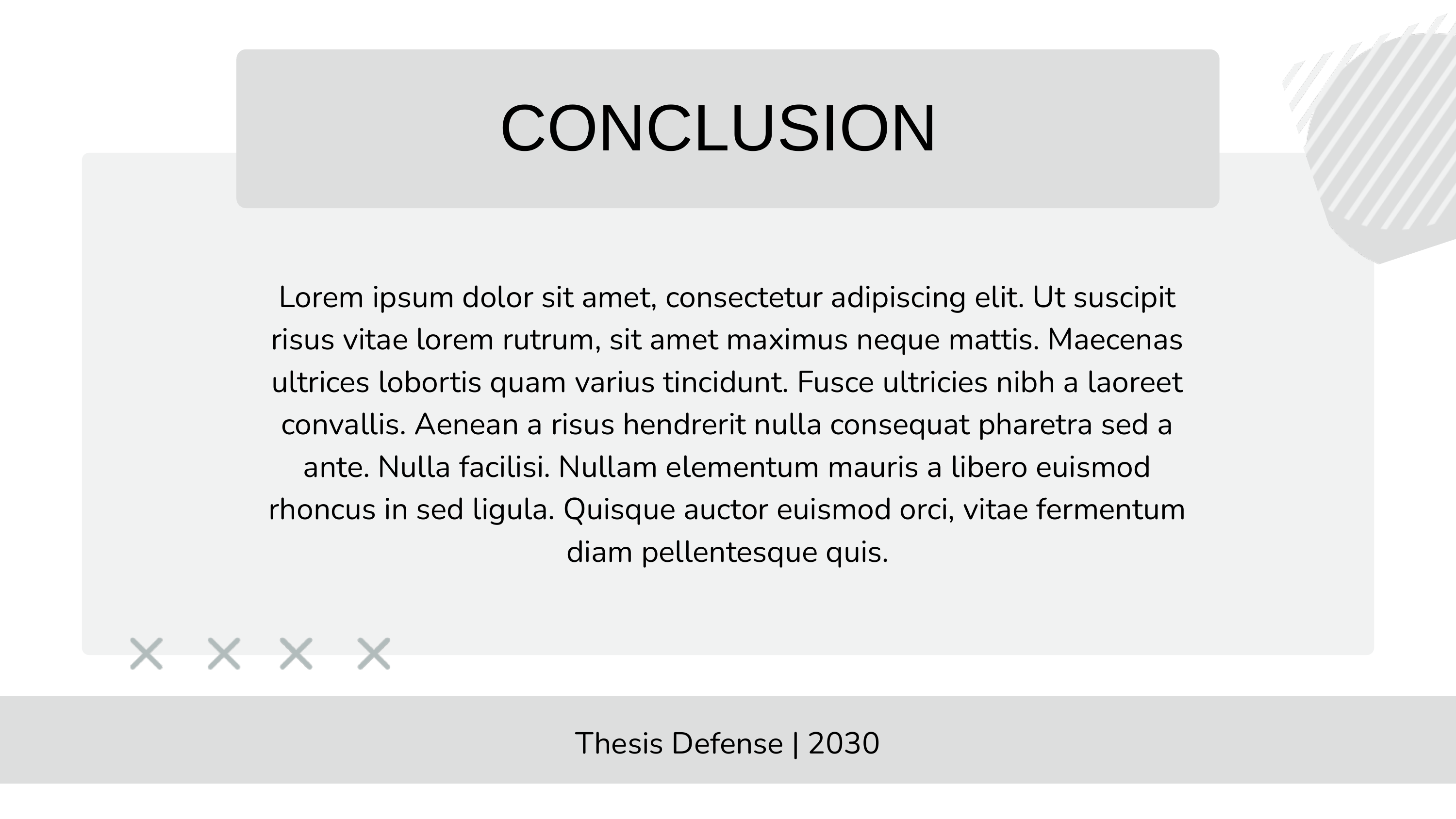

CONCLUSION

Lorem ipsum dolor sit amet, consectetur adipiscing elit. Ut suscipit risus vitae lorem rutrum, sit amet maximus neque mattis. Maecenas ultrices lobortis quam varius tincidunt. Fusce ultricies nibh a laoreet convallis. Aenean a risus hendrerit nulla consequat pharetra sed a ante. Nulla facilisi. Nullam elementum mauris a libero euismod rhoncus in sed ligula. Quisque auctor euismod orci, vitae fermentum diam pellentesque quis.

Thesis Defense | 2030